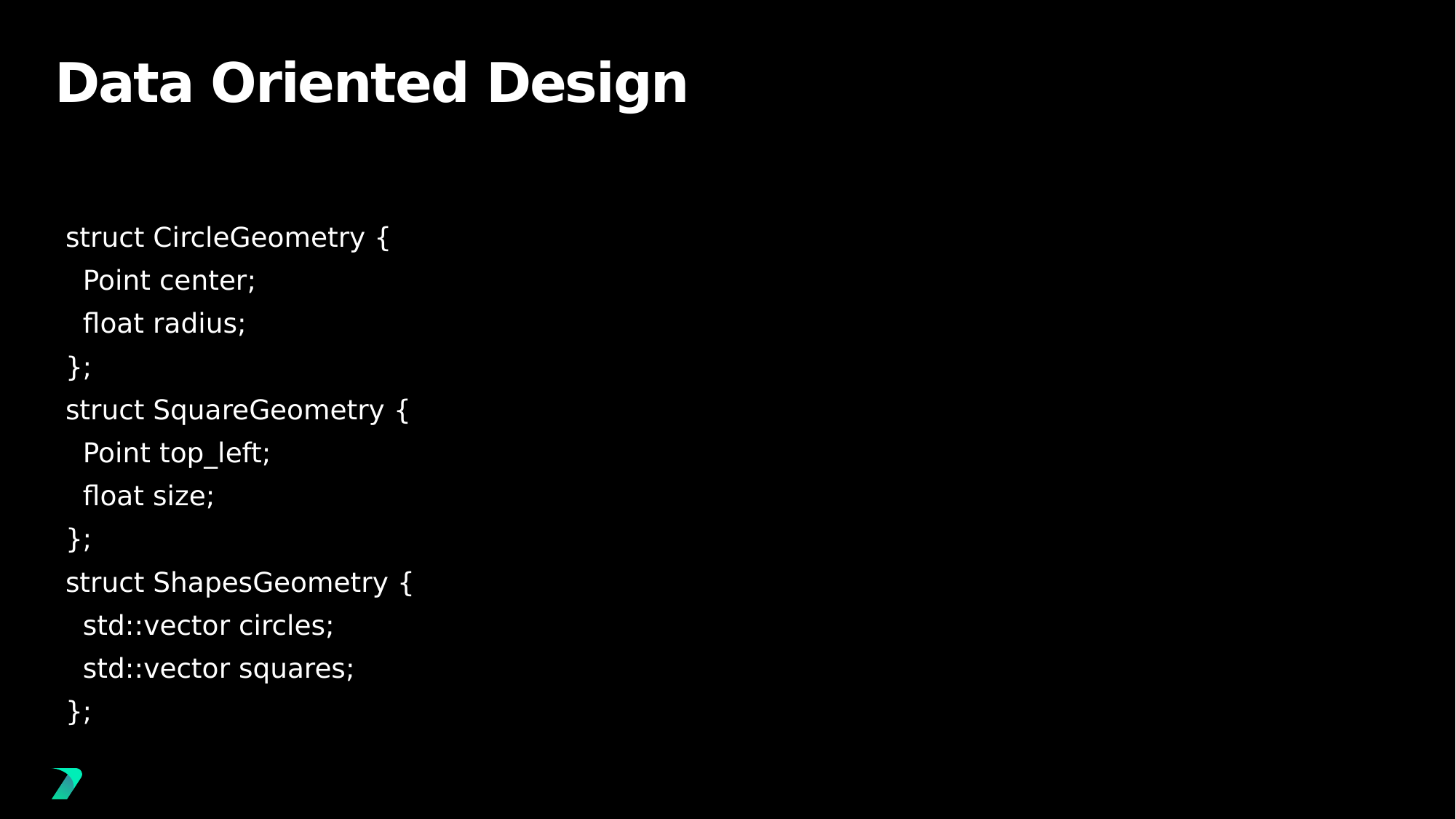

# Data Oriented Design

struct CircleGeometry {
  Point center;
  float radius;
};
struct SquareGeometry {
  Point top_left;
  float size;
};
struct ShapesGeometry {
  std::vector circles;
  std::vector squares;
};